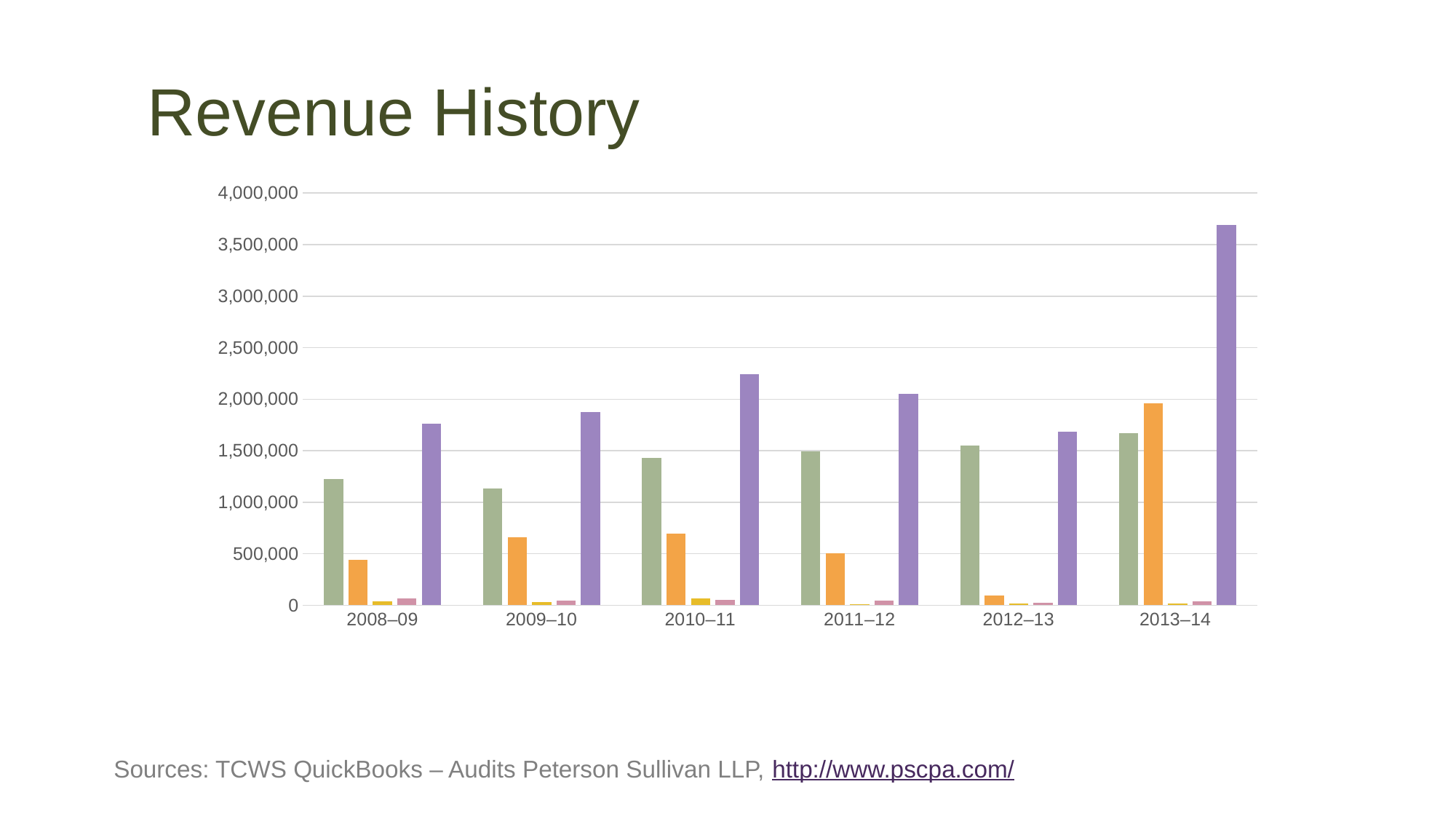

# Revenue History

### Chart

| Category | Tuition | Individual Donations  | Fund-Raising  | In-Kind | Total Revenue |
|---|---|---|---|---|---|
| 2008–09 | 1224324.0 | 437328.0 | 40181.0 | 62750.0 | 1764583.0 |
| 2009–10 | 1134287.0 | 662851.0 | 27292.0 | 47110.0 | 1871540.0 |
| 2010–11 | 1431826.0 | 696229.0 | 65480.0 | 48729.0 | 2242264.0 |
| 2011–12 | 1492265.0 | 503332.0 | 12293.0 | 42484.0 | 2050374.0 |
| 2012–13 | 1549686.0 | 94909.0 | 13422.0 | 24680.0 | 1682697.0 |
| 2013–14  | 1672650.0 | 1960284.0 | 17906.0 | 40000.0 | 3690840.0 |

Sources: TCWS QuickBooks – Audits Peterson Sullivan LLP, http://www.pscpa.com/